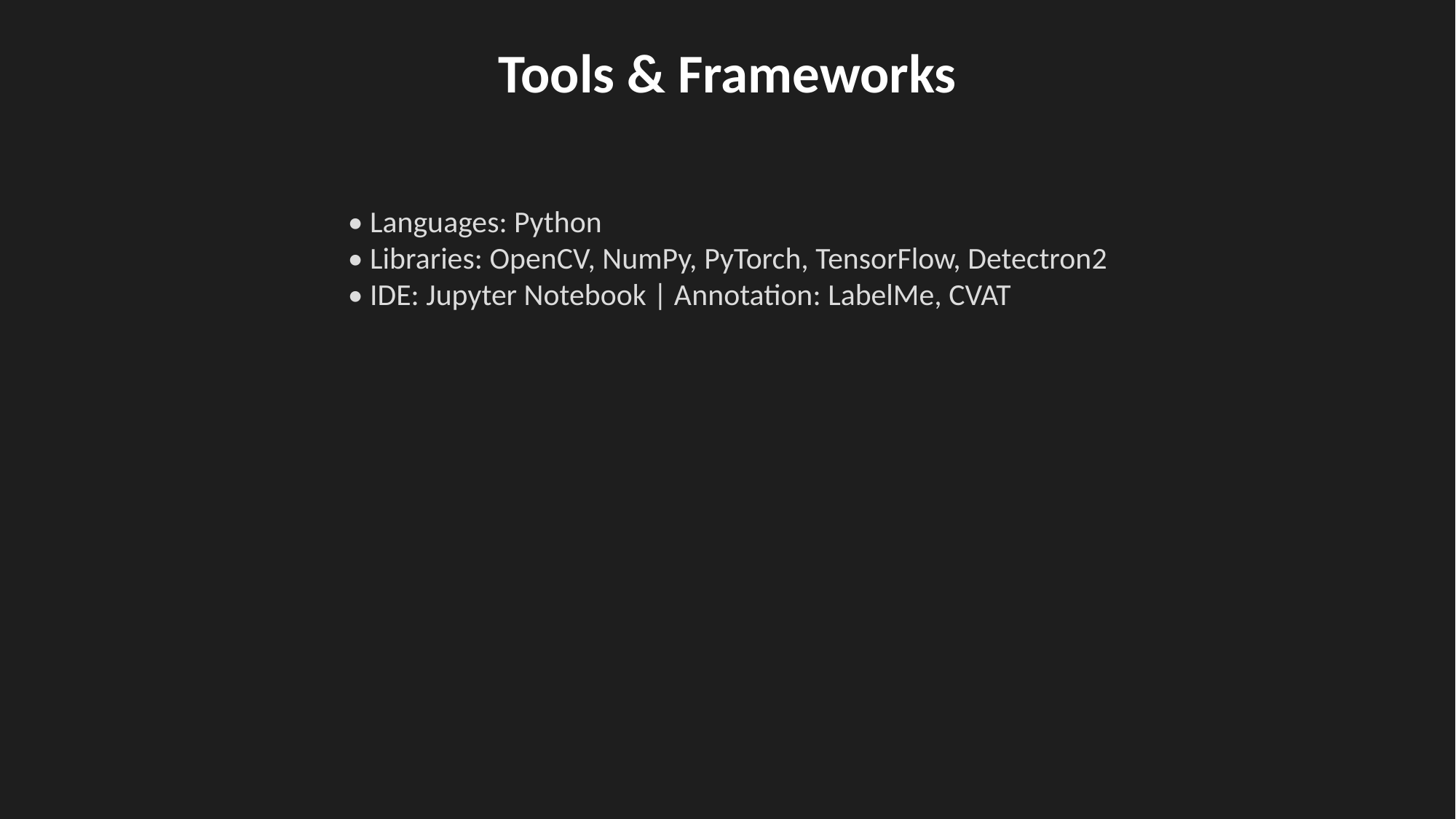

Tools & Frameworks

• Languages: Python
• Libraries: OpenCV, NumPy, PyTorch, TensorFlow, Detectron2
• IDE: Jupyter Notebook | Annotation: LabelMe, CVAT